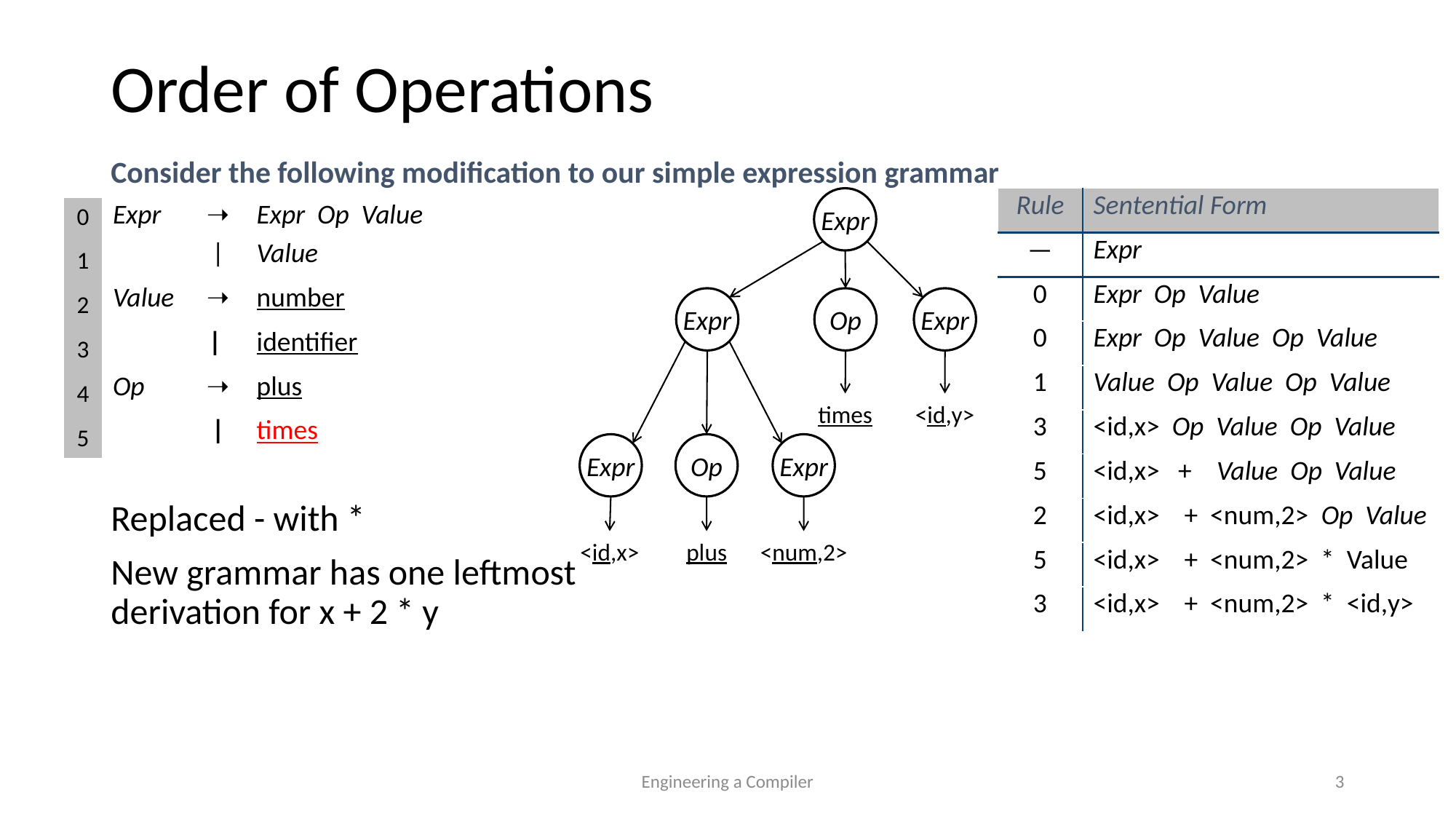

Order of Operations
Consider the following modification to our simple expression grammar
Replaced - with *
New grammar has one leftmost
derivation for x + 2 * y

Expr

Expr

Op

Expr
times
<id,y>

Expr

Op

Expr
<id,x>
plus
<num,2>
| Rule | Sentential Form |
| --- | --- |
| — | Expr |
| 0 | Expr Op Value |
| 0 | Expr Op Value Op Value |
| 1 | Value Op Value Op Value |
| 3 | <id,x> Op Value Op Value |
| 5 | <id,x> + Value Op Value |
| 2 | <id,x> + <num,2> Op Value |
| 5 | <id,x> + <num,2> \* Value |
| 3 | <id,x> + <num,2> \* <id,y> |
| 0 | Expr | ➝ | Expr Op Value |
| --- | --- | --- | --- |
| 1 |  | | | Value |
| 2 | Value | ➝ | number |
| 3 |  | | | identifier |
| 4 | Op | ➝ | plus |
| 5 |  | | | times |
Engineering a Compiler
3